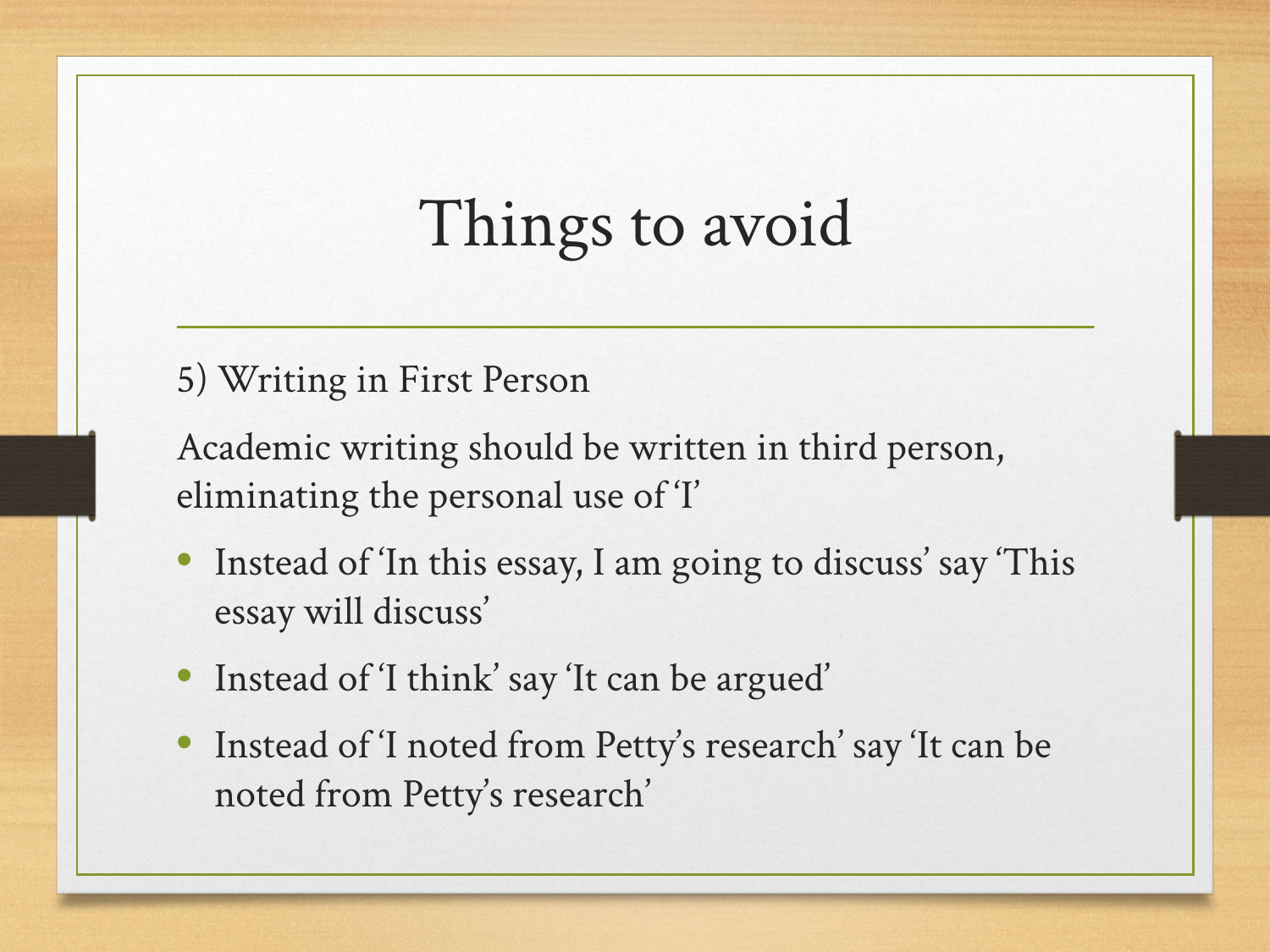

# Things to avoid
5) Writing in First Person
Academic writing should be written in third person, eliminating the personal use of ‘I’
Instead of ‘In this essay, I am going to discuss’ say ‘This essay will discuss’
Instead of ‘I think’ say ‘It can be argued’
Instead of ‘I noted from Petty’s research’ say ‘It can be noted from Petty’s research’